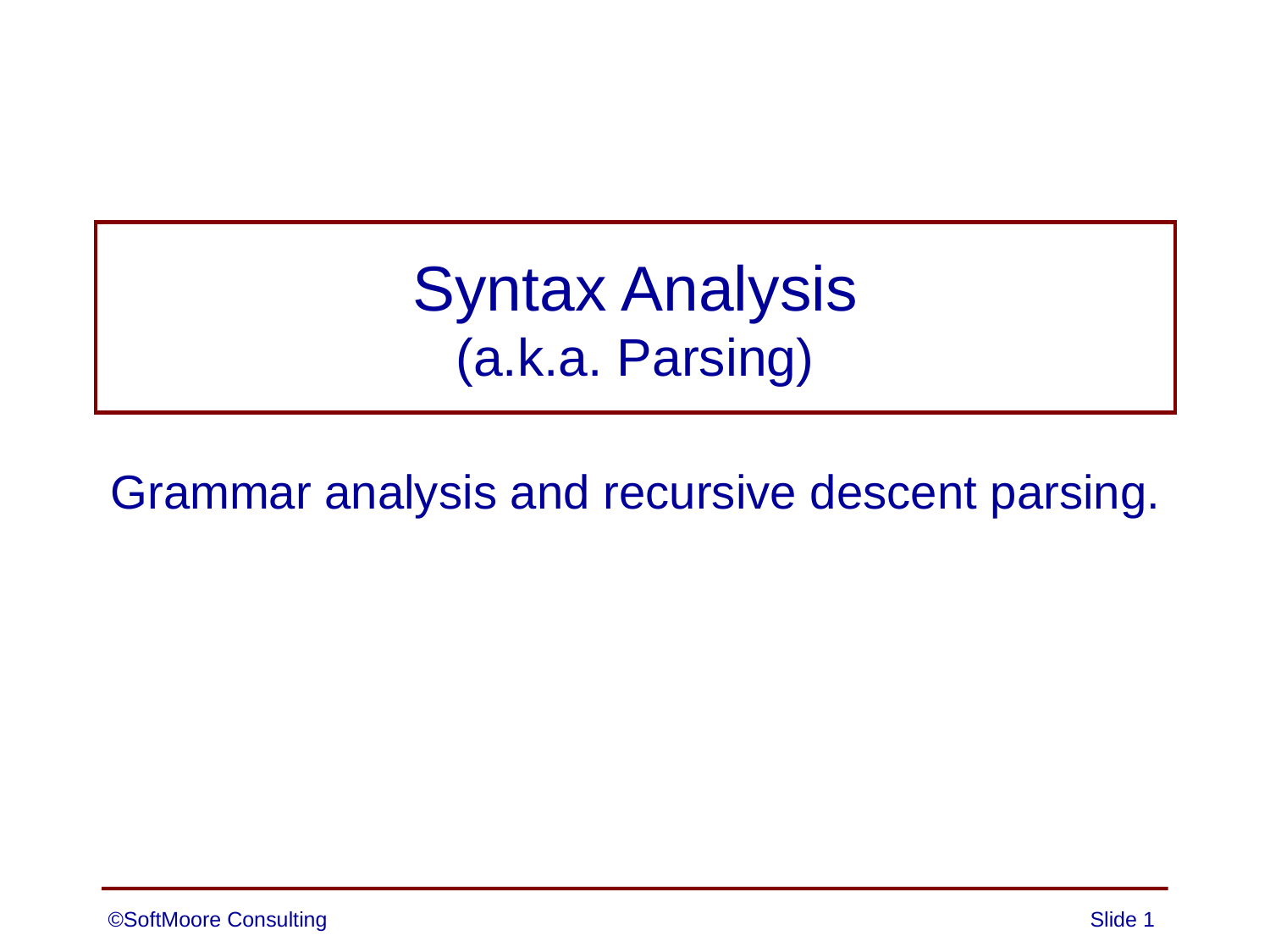

# Syntax Analysis (a.k.a. Parsing)
Grammar analysis and recursive descent parsing.
©SoftMoore Consulting
Slide 1